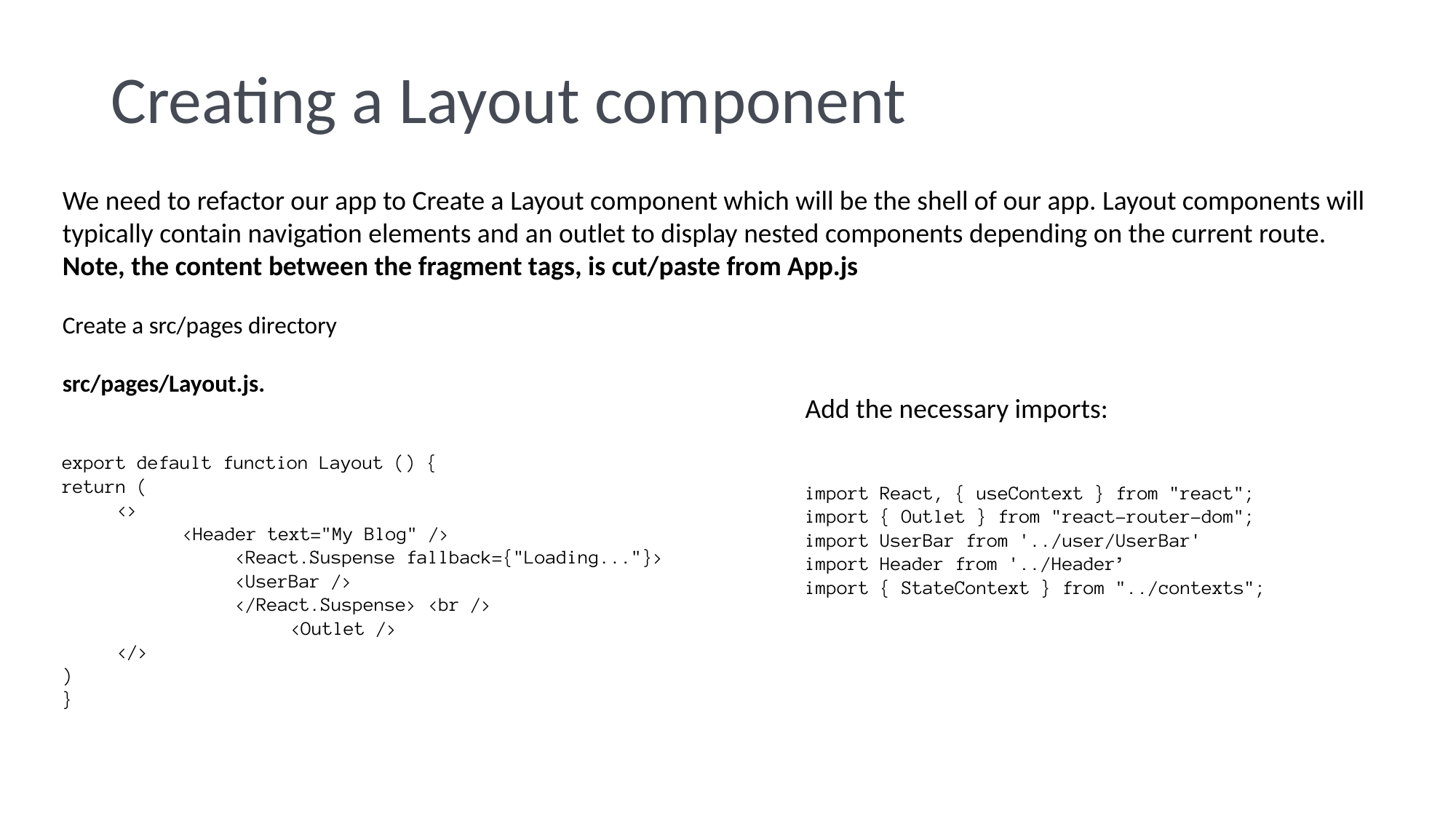

# Creating a Layout component
We need to refactor our app to Create a Layout component which will be the shell of our app. Layout components will typically contain navigation elements and an outlet to display nested components depending on the current route.
Note, the content between the fragment tags, is cut/paste from App.js

Create a src/pages directory

src/pages/Layout.js.

export default function Layout () {
return (
<>
 <Header text="My Blog" />
           <React.Suspense fallback={"Loading..."}>
           <UserBar />
           </React.Suspense> <br />
	      <Outlet />
</>
)
}
Add the necessary imports:

import React, { useContext } from "react";
import { Outlet } from "react-router-dom";
import UserBar from '../user/UserBar'
import Header from '../Header’
import { StateContext } from "../contexts";